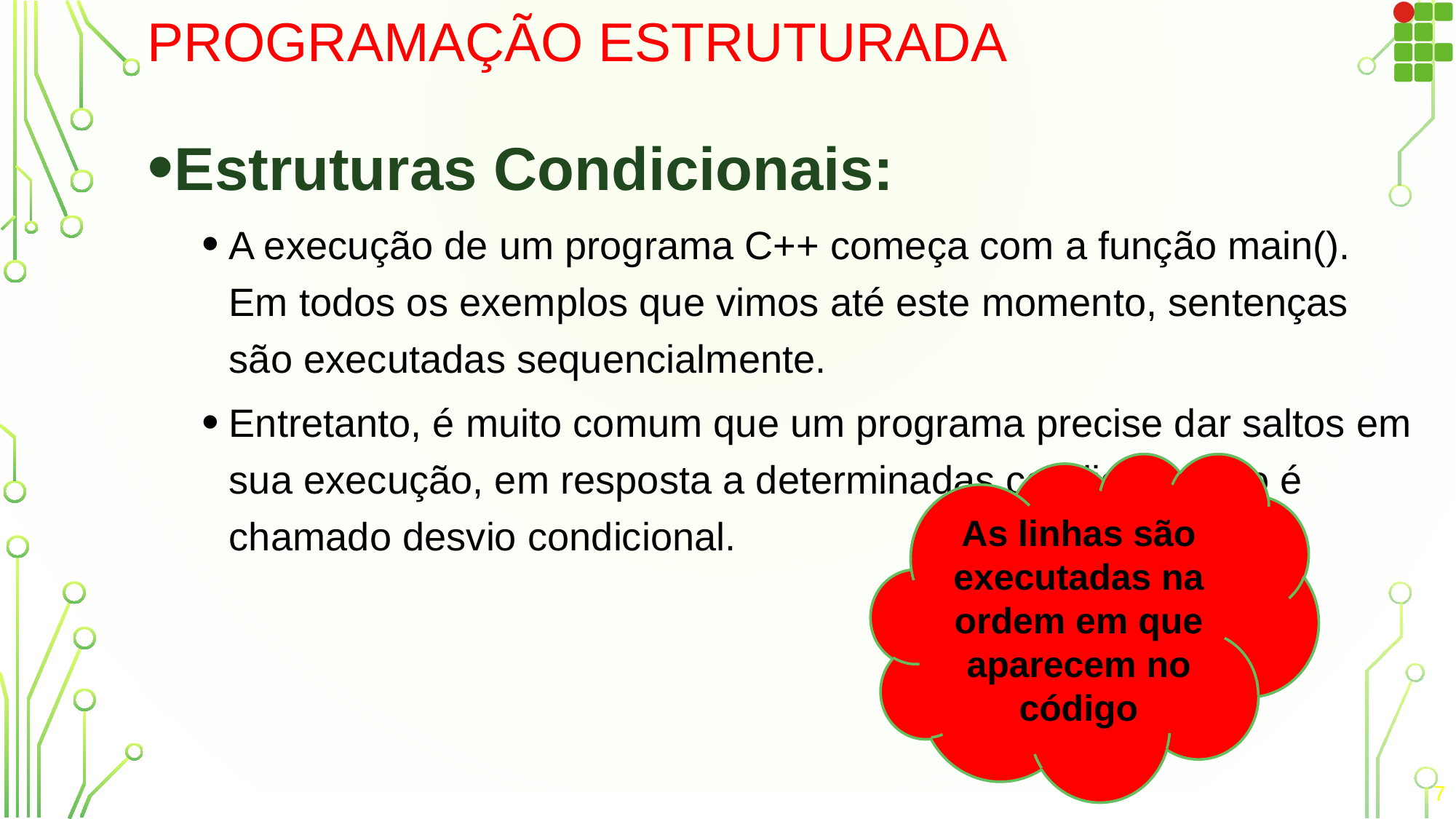

# Programação Estruturada
Estruturas Condicionais:
A execução de um programa C++ começa com a função main(). Em todos os exemplos que vimos até este momento, sentenças são executadas sequencialmente.
Entretanto, é muito comum que um programa precise dar saltos em sua execução, em resposta a determinadas condições. Isto é chamado desvio condicional.

As linhas são executadas na ordem em que aparecem no código
7